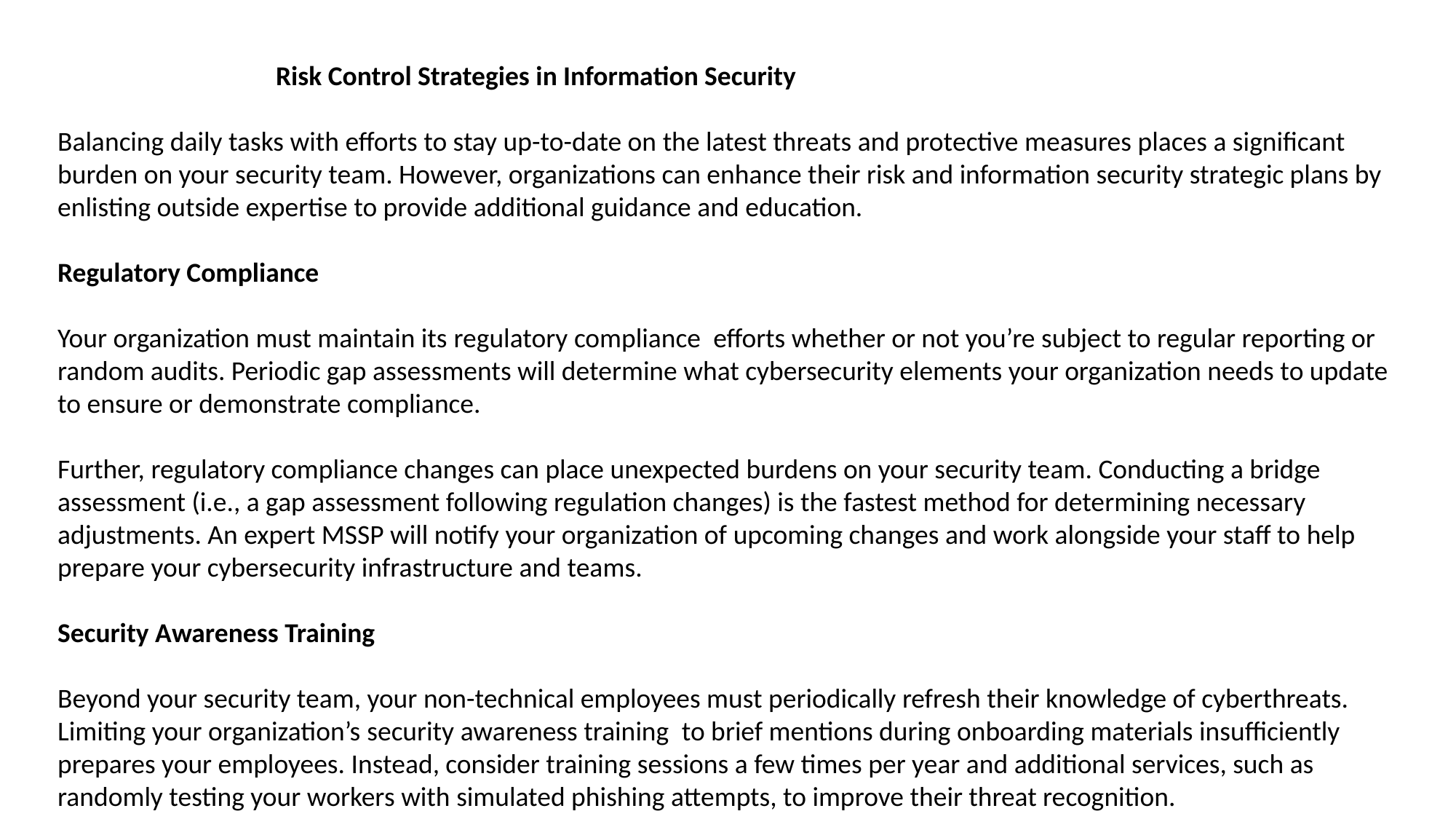

Risk Control Strategies in Information Security

Balancing daily tasks with efforts to stay up-to-date on the latest threats and protective measures places a significant burden on your security team. However, organizations can enhance their risk and information security strategic plans by enlisting outside expertise to provide additional guidance and education.

Regulatory Compliance

Your organization must maintain its regulatory compliance  efforts whether or not you’re subject to regular reporting or random audits. Periodic gap assessments will determine what cybersecurity elements your organization needs to update to ensure or demonstrate compliance.

Further, regulatory compliance changes can place unexpected burdens on your security team. Conducting a bridge assessment (i.e., a gap assessment following regulation changes) is the fastest method for determining necessary adjustments. An expert MSSP will notify your organization of upcoming changes and work alongside your staff to help prepare your cybersecurity infrastructure and teams.

Security Awareness Training

Beyond your security team, your non-technical employees must periodically refresh their knowledge of cyberthreats. Limiting your organization’s security awareness training  to brief mentions during onboarding materials insufficiently prepares your employees. Instead, consider training sessions a few times per year and additional services, such as randomly testing your workers with simulated phishing attempts, to improve their threat recognition.